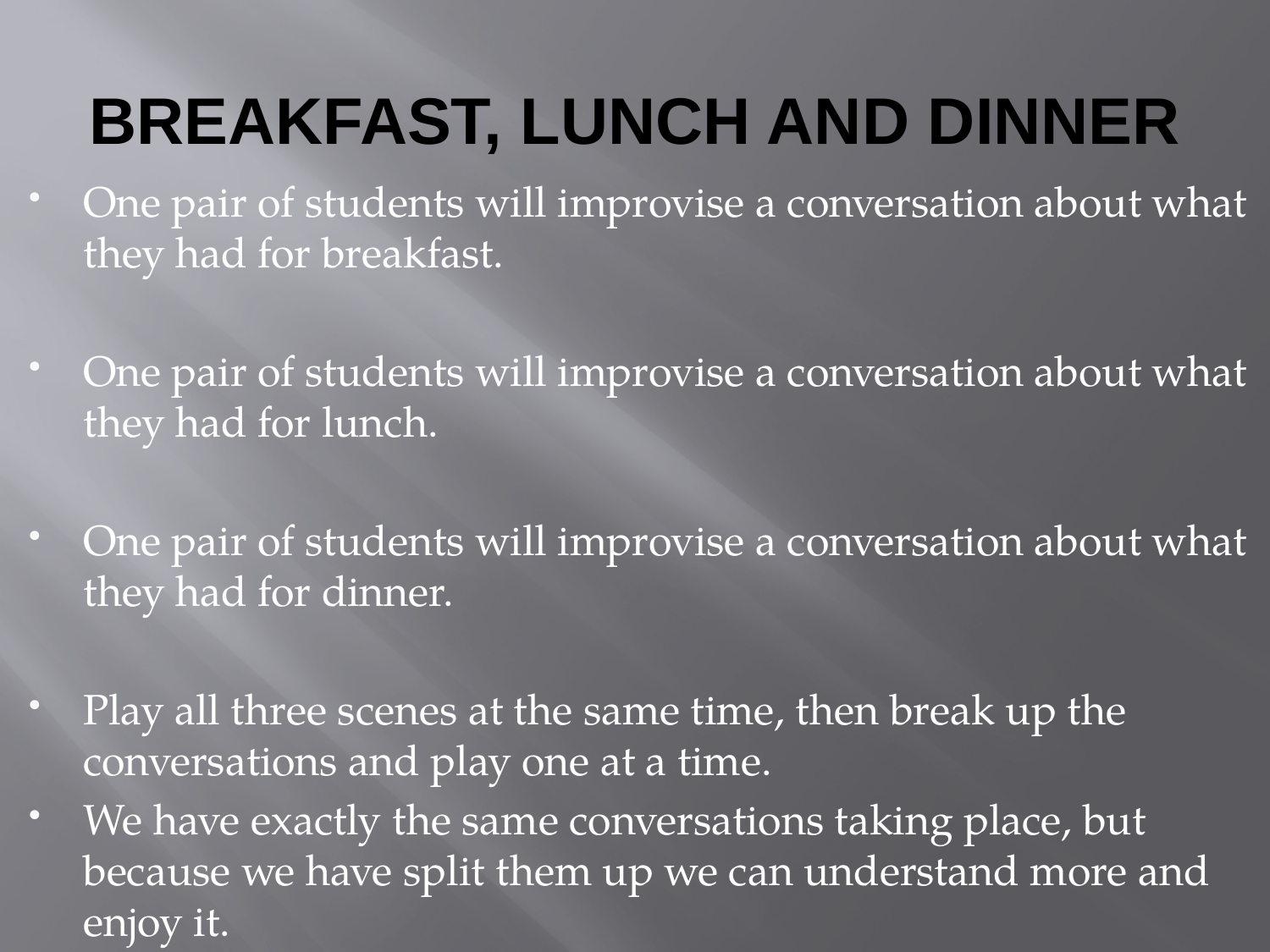

# BREAKFAST, LUNCH AND DINNER
One pair of students will improvise a conversation about what they had for breakfast.

One pair of students will improvise a conversation about what they had for lunch.

One pair of students will improvise a conversation about what they had for dinner.

Play all three scenes at the same time, then break up the conversations and play one at a time.
We have exactly the same conversations taking place, but because we have split them up we can understand more and enjoy it.